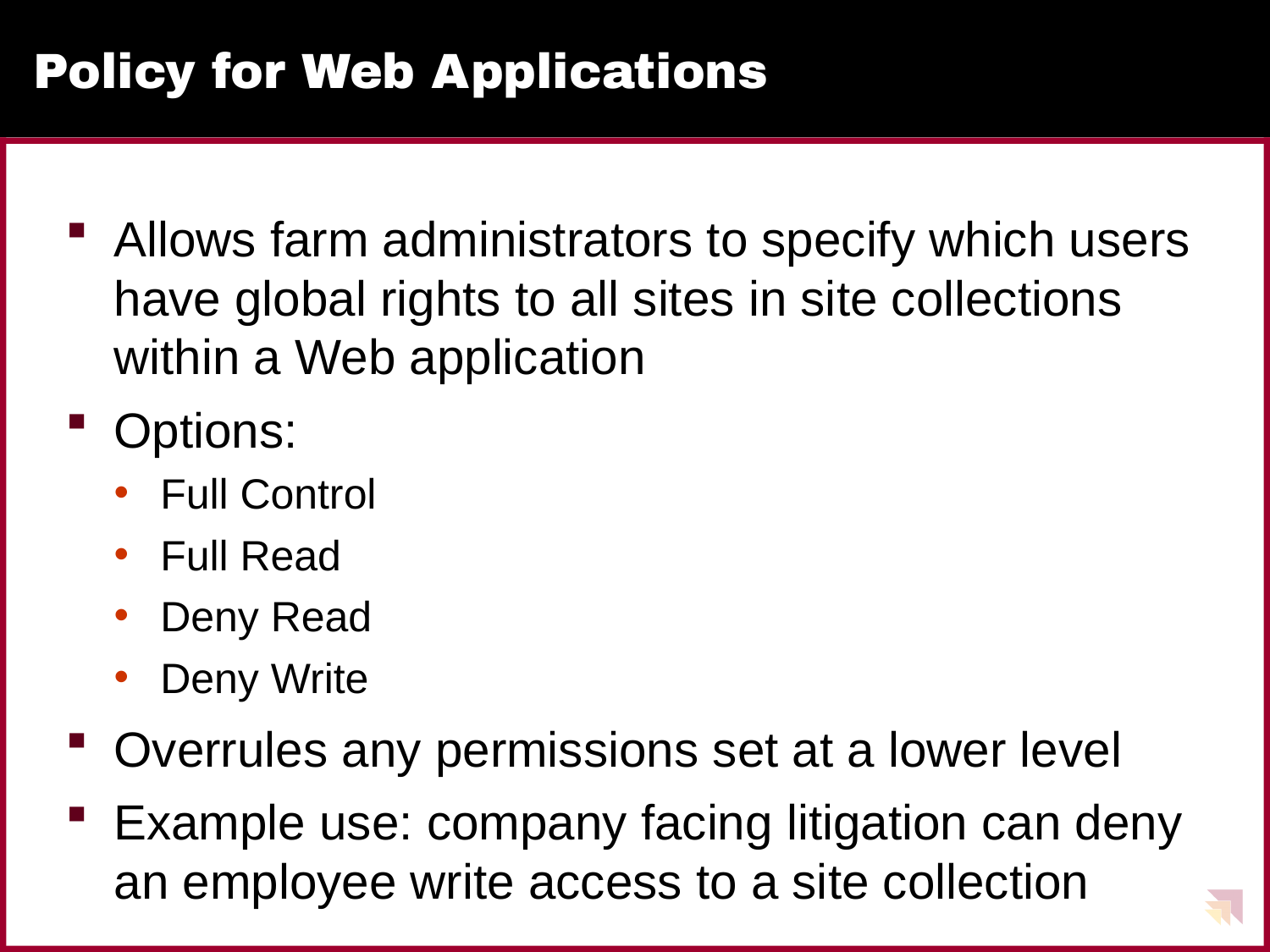

# Policy for Web Applications
Allows farm administrators to specify which users have global rights to all sites in site collections within a Web application
Options:
Full Control
Full Read
Deny Read
Deny Write
Overrules any permissions set at a lower level
Example use: company facing litigation can deny an employee write access to a site collection